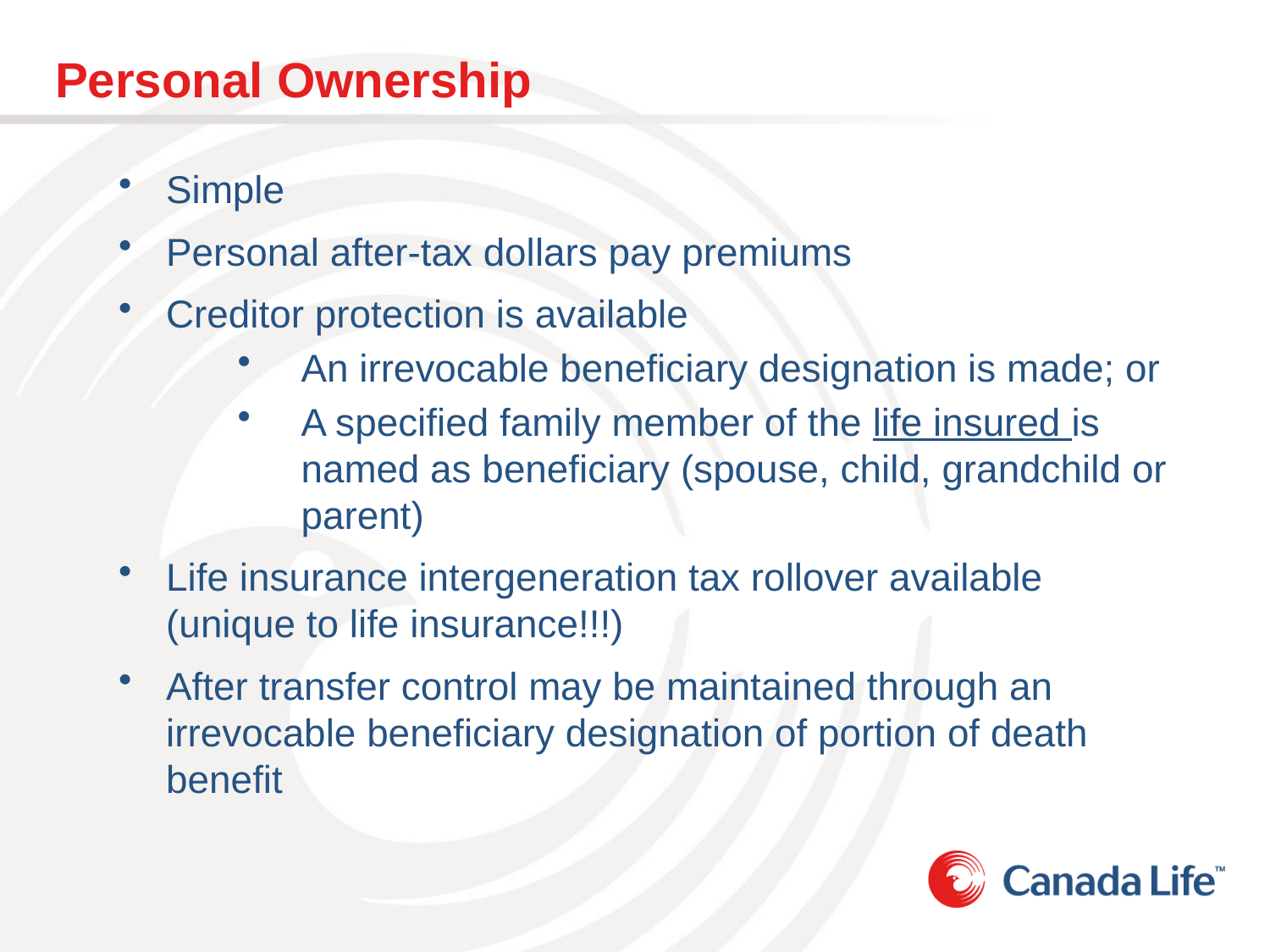

# Personal Ownership
Simple
Personal after-tax dollars pay premiums
Creditor protection is available
An irrevocable beneficiary designation is made; or
A specified family member of the life insured is named as beneficiary (spouse, child, grandchild or parent)
Life insurance intergeneration tax rollover available  (unique to life insurance!!!)
After transfer control may be maintained through an irrevocable beneficiary designation of portion of death benefit